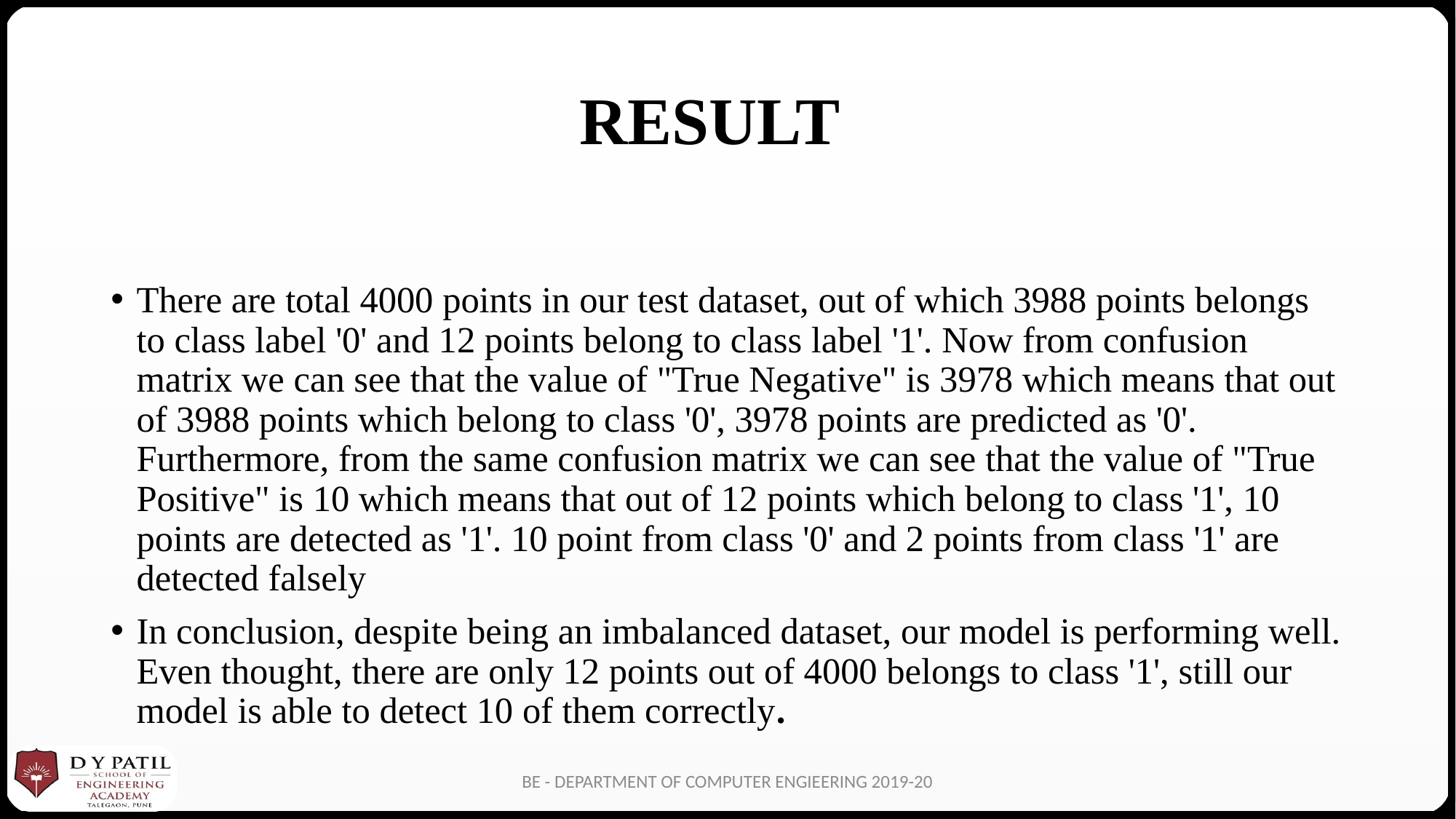

# RESULT

There are total 4000 points in our test dataset, out of which 3988 points belongs to class label '0' and 12 points belong to class label '1'. Now from confusion matrix we can see that the value of "True Negative" is 3978 which means that out of 3988 points which belong to class '0', 3978 points are predicted as '0'. Furthermore, from the same confusion matrix we can see that the value of "True Positive" is 10 which means that out of 12 points which belong to class '1', 10 points are detected as '1'. 10 point from class '0' and 2 points from class '1' are detected falsely
In conclusion, despite being an imbalanced dataset, our model is performing well. Even thought, there are only 12 points out of 4000 belongs to class '1', still our model is able to detect 10 of them correctly.

BE - DEPARTMENT OF COMPUTER ENGIEERING 2019-20